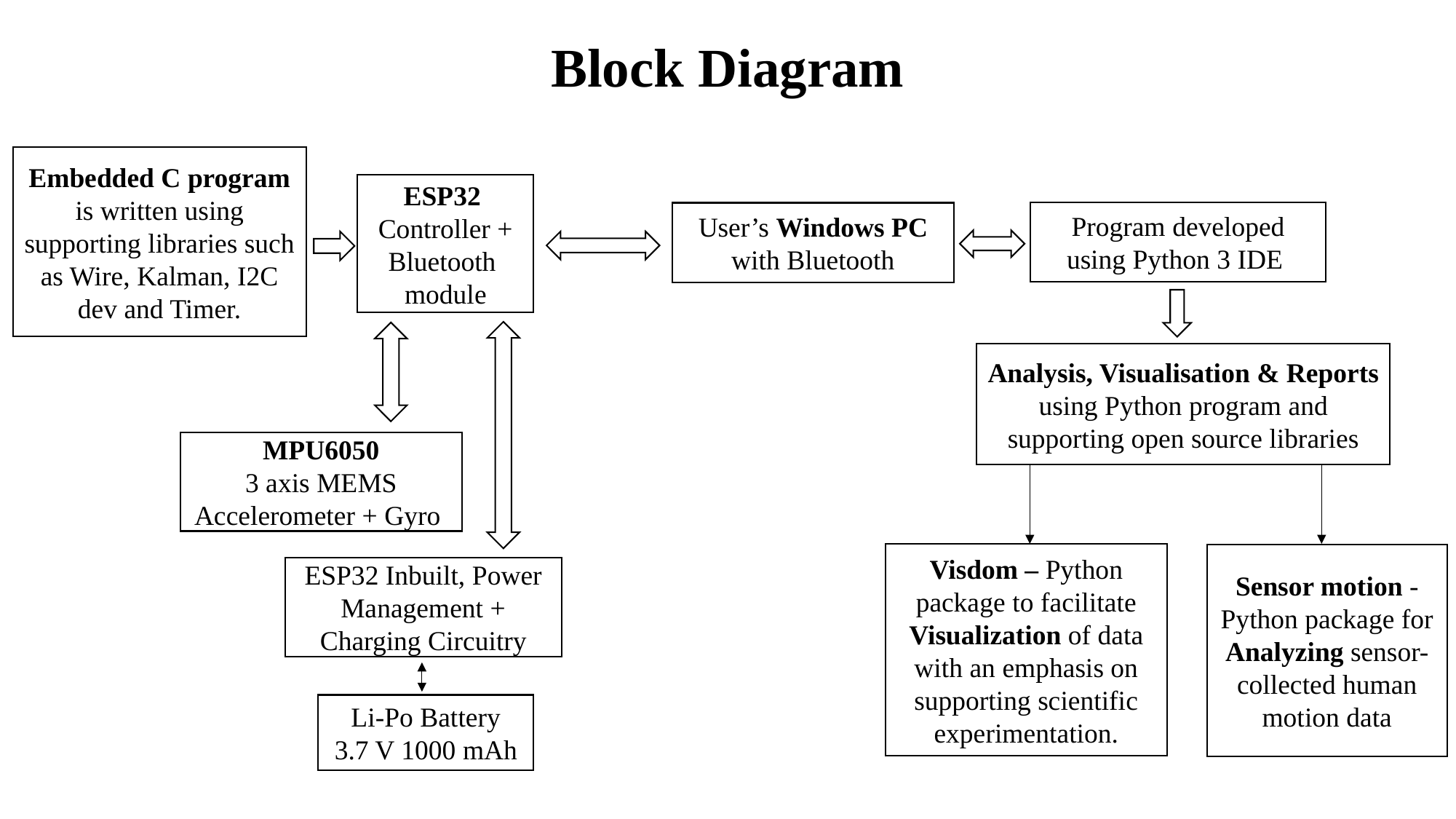

# Block Diagram
Embedded C program is written using supporting libraries such as Wire, Kalman, I2C dev and Timer.
ESP32
Controller + Bluetooth  module
Program developed using Python 3 IDE
User’s Windows PC with Bluetooth

Analysis, Visualisation & Reports using Python program and supporting open source libraries
MPU6050
3 axis MEMS Accelerometer + Gyro
Visdom – Python package to facilitate Visualization of data with an emphasis on supporting scientific experimentation.
Sensor motion - Python package for Analyzing sensor-collected human motion data
ESP32 Inbuilt, Power Management + Charging Circuitry
Li-Po Battery
3.7 V 1000 mAh